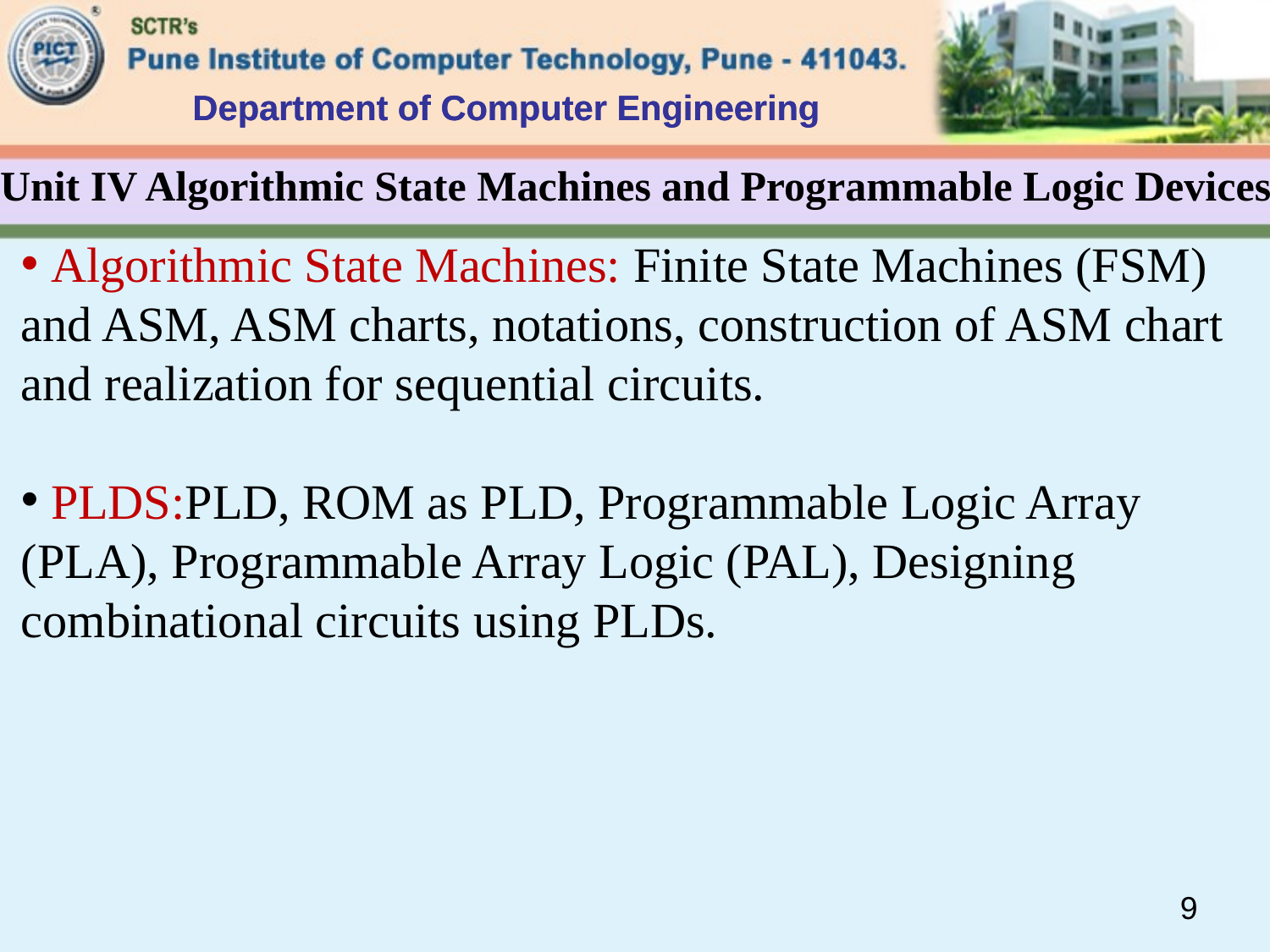

Department of Computer Engineering
# Unit IV Algorithmic State Machines and Programmable Logic Devices
 Algorithmic State Machines: Finite State Machines (FSM) and ASM, ASM charts, notations, construction of ASM chart and realization for sequential circuits.

 PLDS:PLD, ROM as PLD, Programmable Logic Array (PLA), Programmable Array Logic (PAL), Designing combinational circuits using PLDs.
9